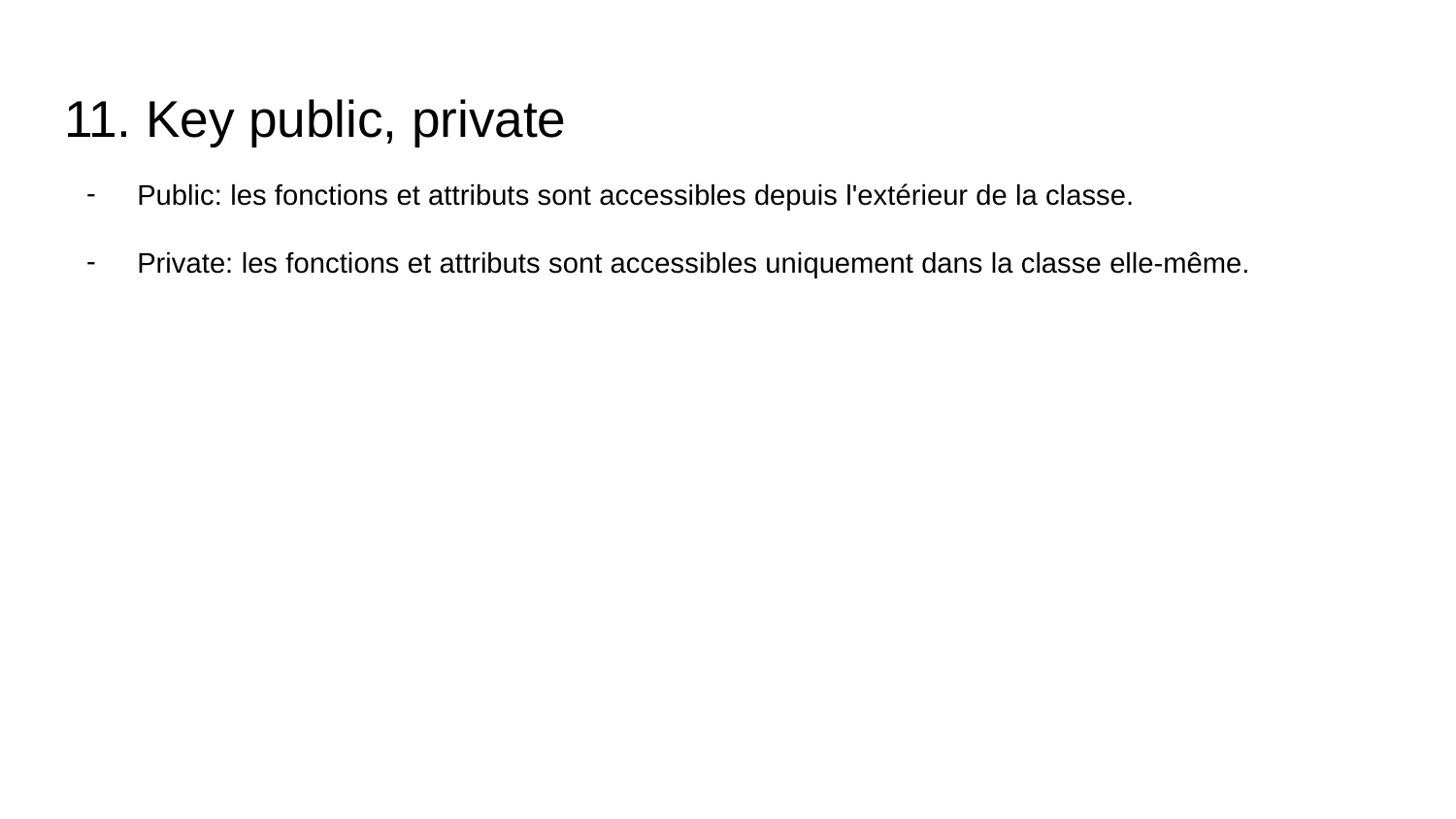

# 11. Key public, private
Public: les fonctions et attributs sont accessibles depuis l'extérieur de la classe.

Private: les fonctions et attributs sont accessibles uniquement dans la classe elle-même.